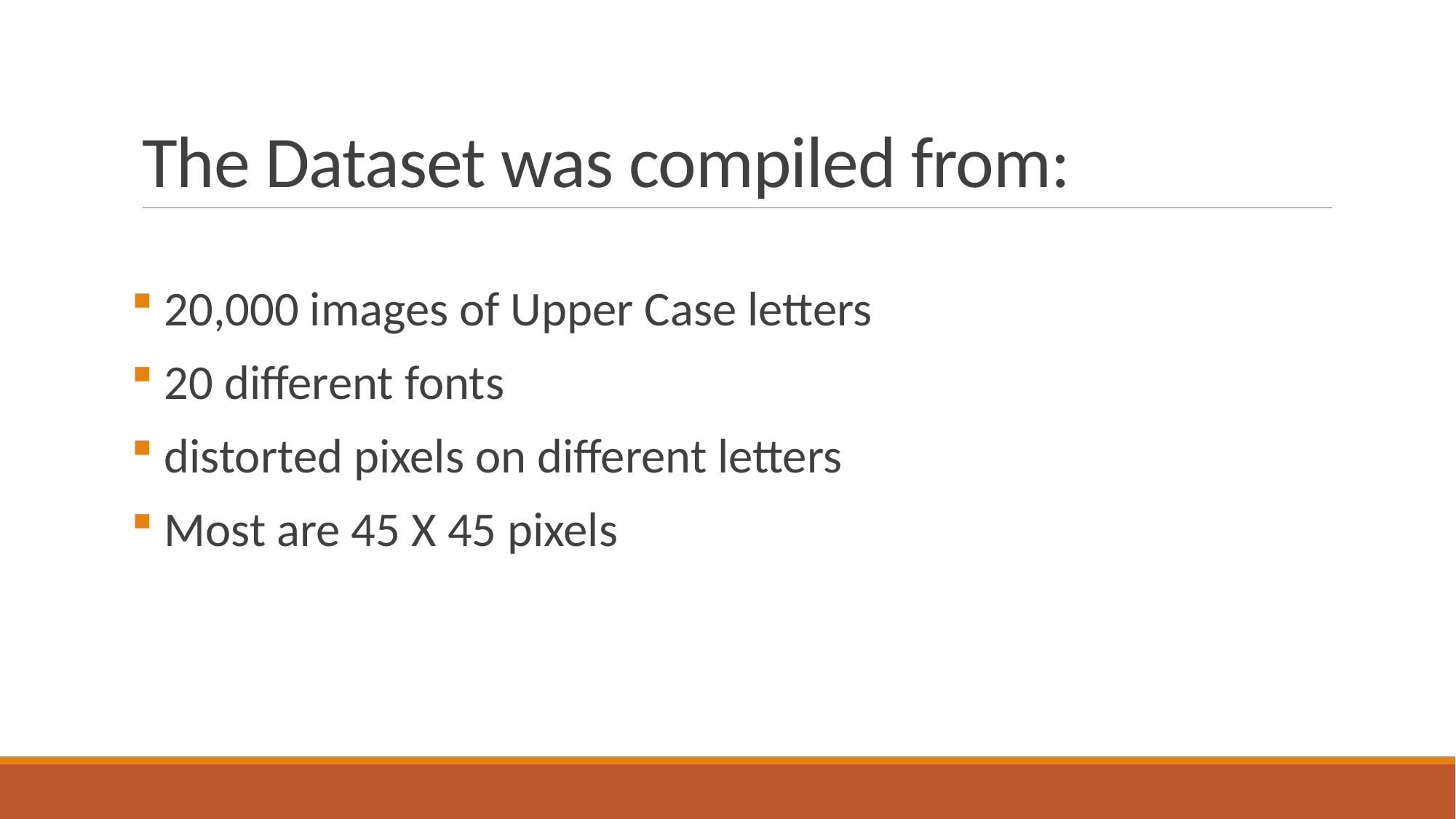

# The Dataset was compiled from:

 20,000 images of Upper Case letters
 20 different fonts
 distorted pixels on different letters
 Most are 45 X 45 pixels